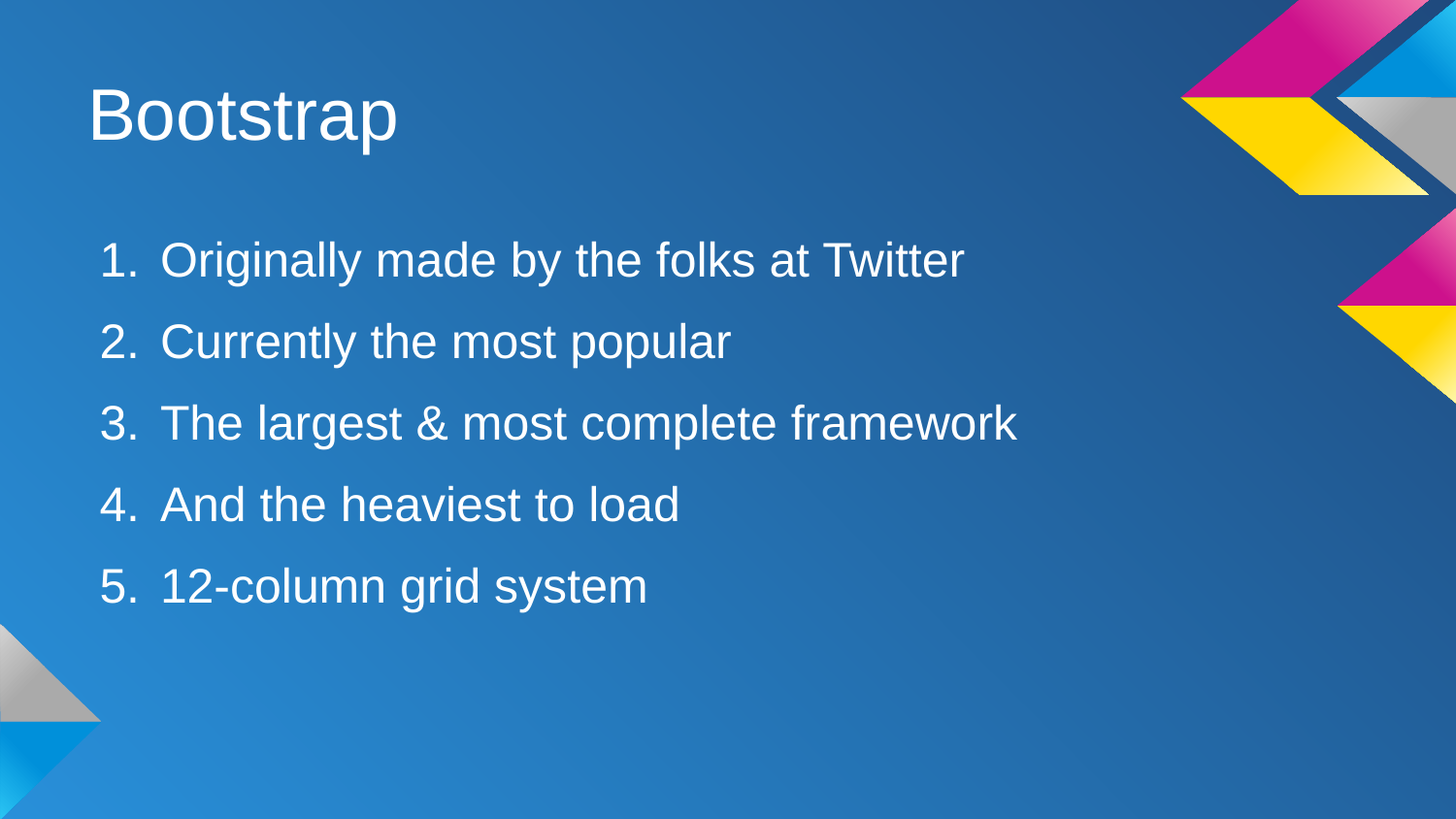

# Bootstrap
Originally made by the folks at Twitter
Currently the most popular
The largest & most complete framework
And the heaviest to load
12-column grid system